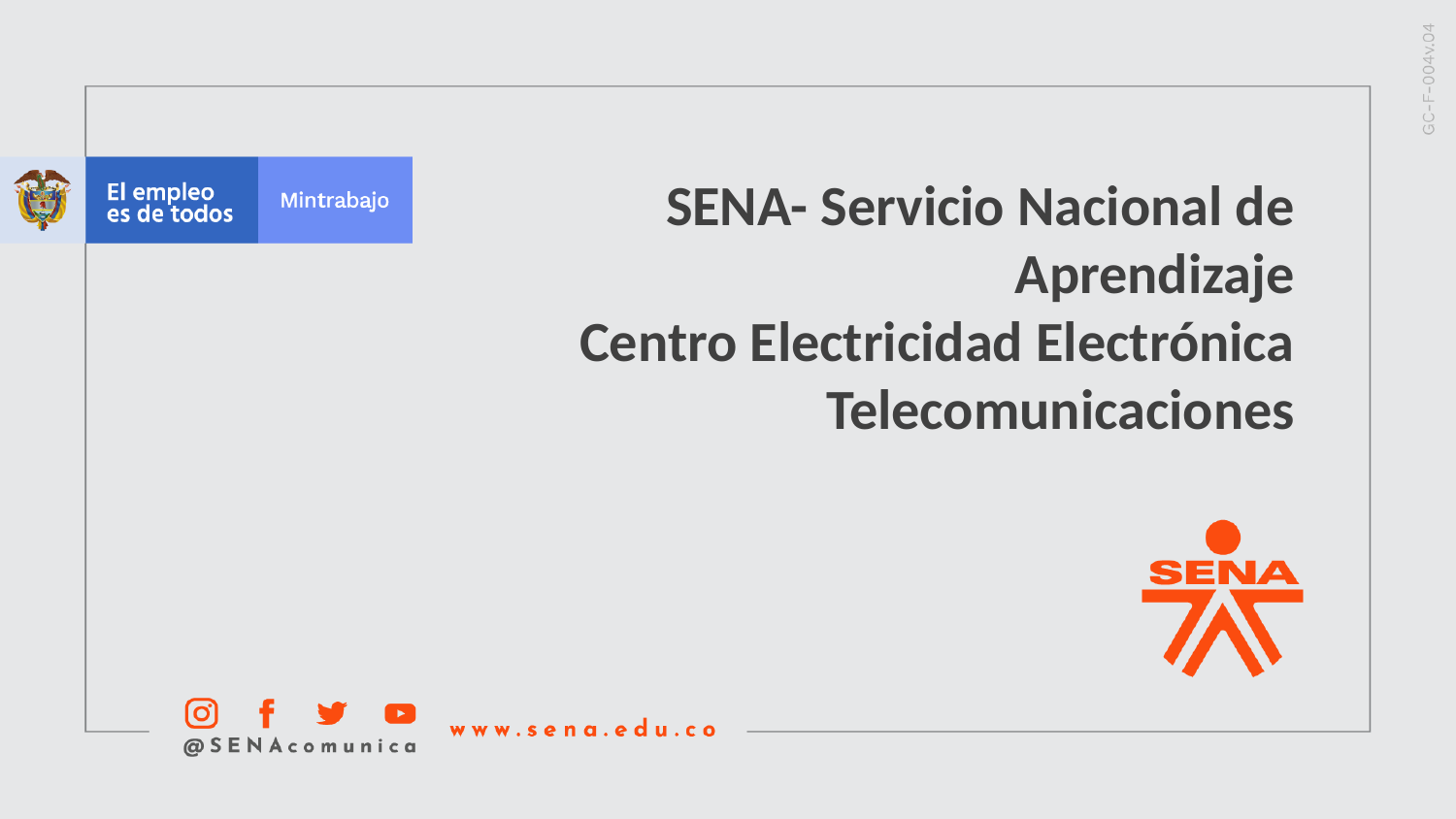

SENA- Servicio Nacional de Aprendizaje
Centro Electricidad Electrónica Telecomunicaciones